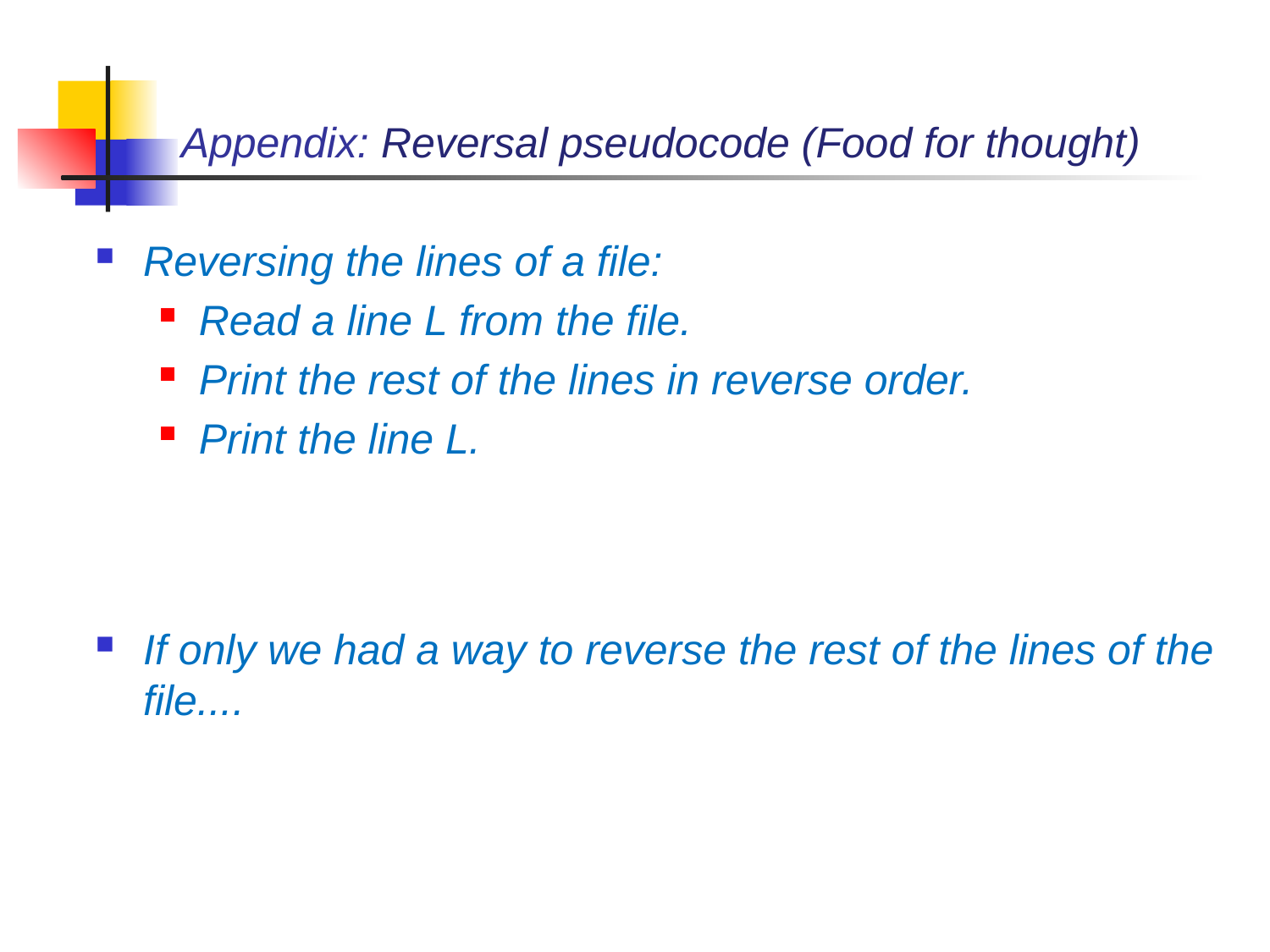

# Appendix: Reversal pseudocode (Food for thought)
Reversing the lines of a file:
Read a line L from the file.
Print the rest of the lines in reverse order.
Print the line L.

If only we had a way to reverse the rest of the lines of the file....